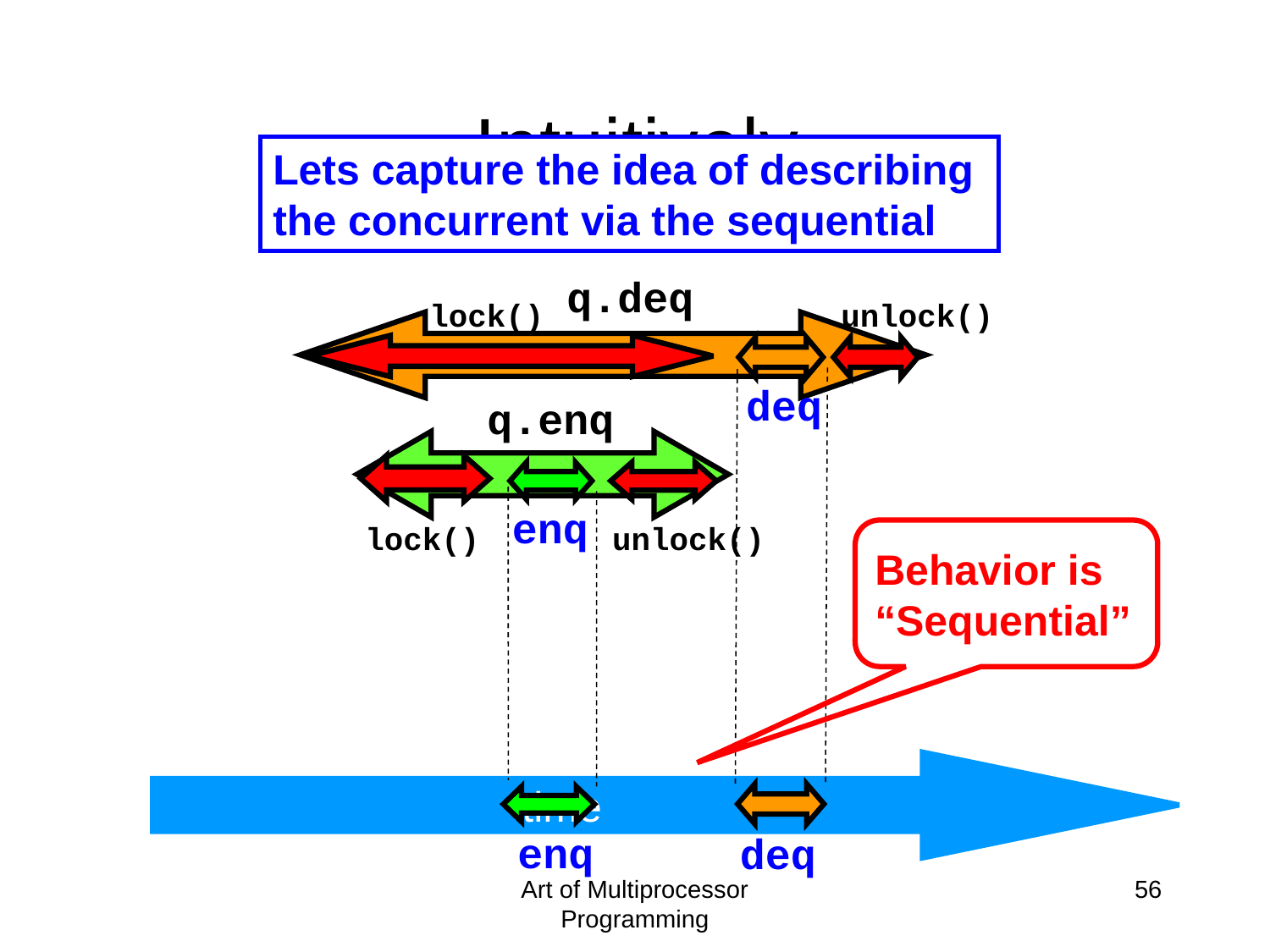

Intuitively
Lets capture the idea of describing
the concurrent via the sequential
q.deq
unlock()
   lock()

unlock()
lock()

 enq
 deq
deq
q.enq
enq
Behavior is “Sequential”

time
Art of Multiprocessor Programming
56